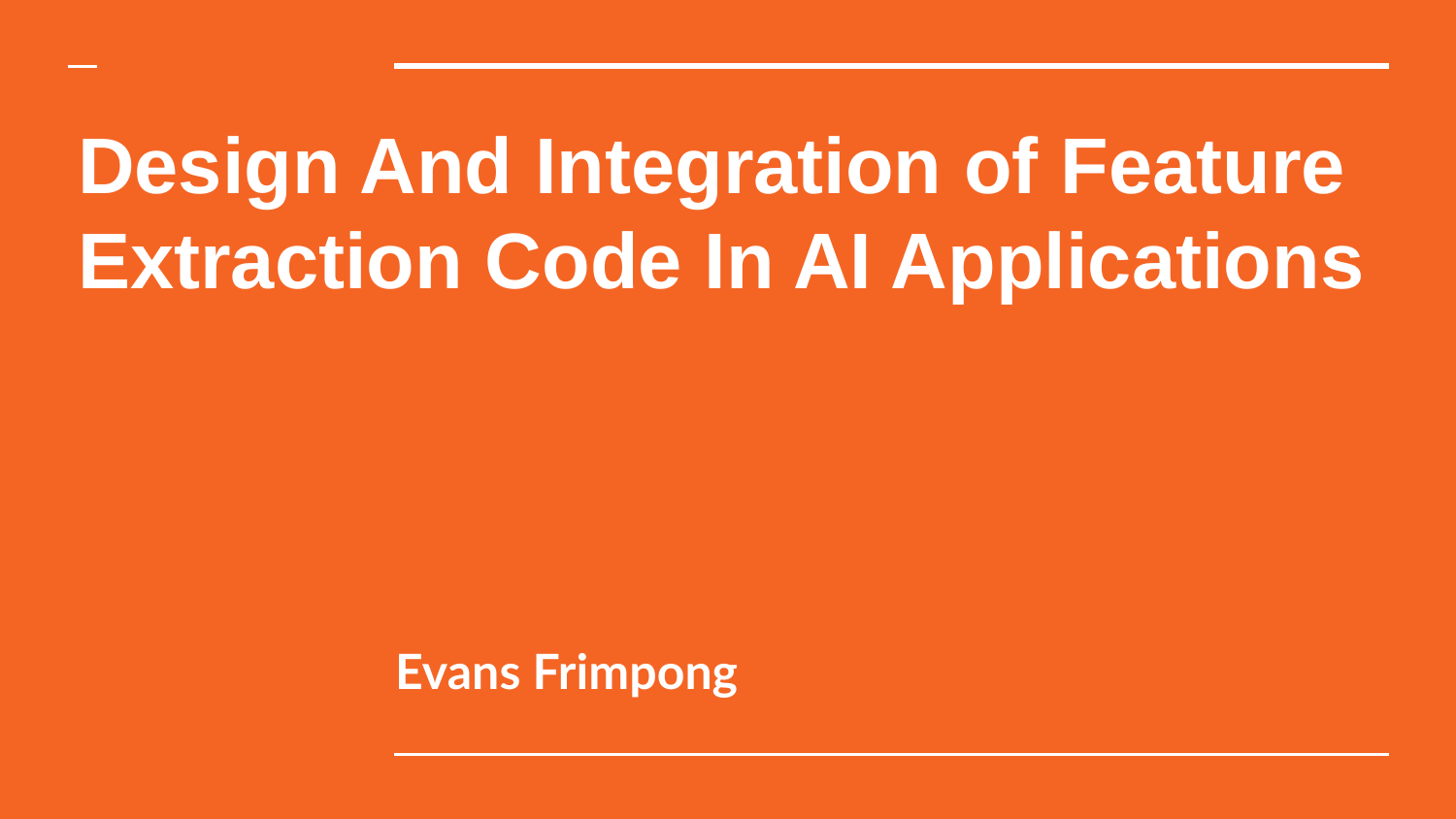

# Design And Integration of Feature Extraction Code In AI Applications
Evans Frimpong